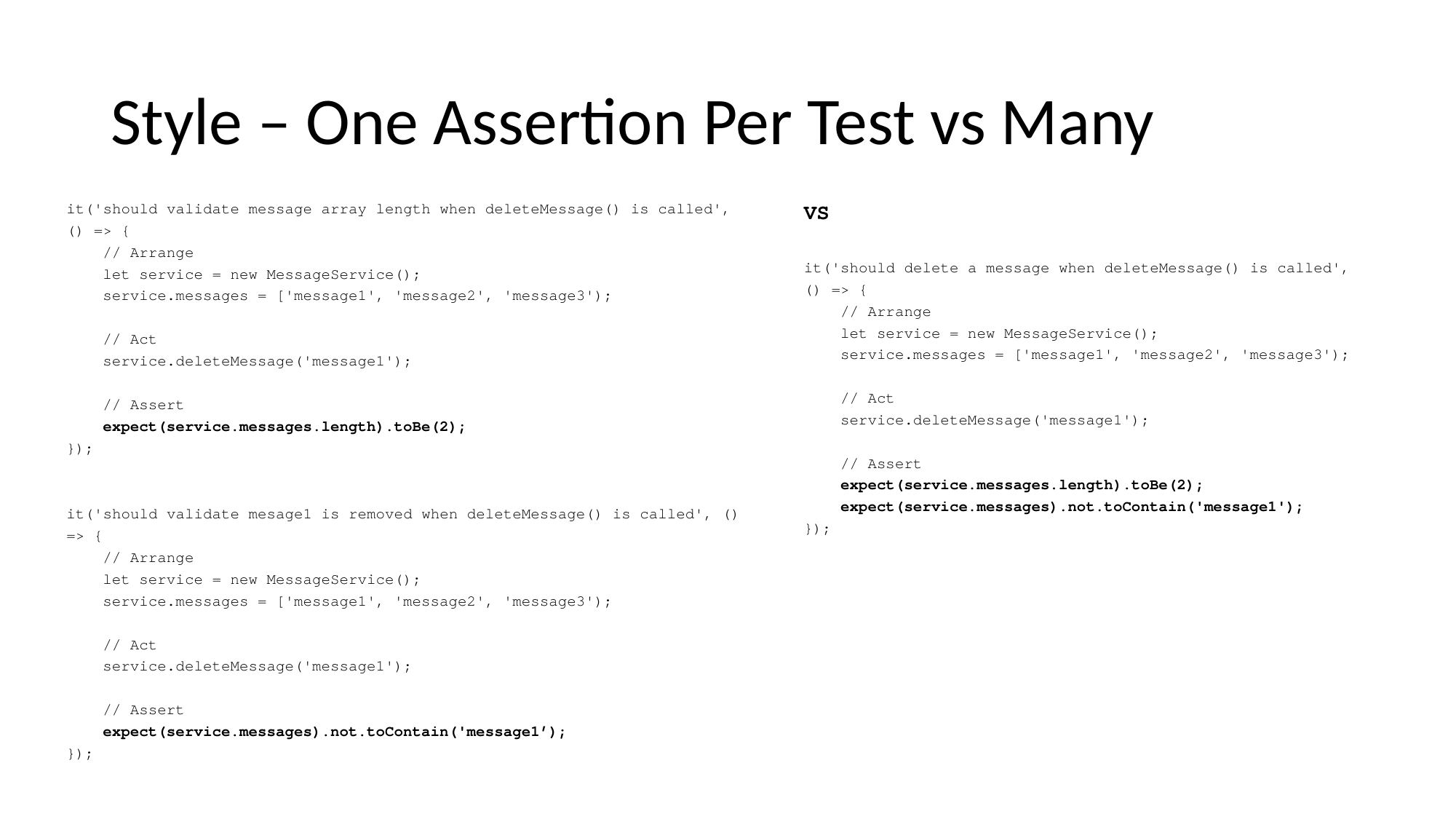

# Style – One Assertion Per Test vs Many

it('should validate message array length when deleteMessage() is called', () => {
    // Arrange
    let service = new MessageService();
    service.messages = ['message1', 'message2', 'message3');

    // Act
    service.deleteMessage('message1');

    // Assert
    expect(service.messages.length).toBe(2);
});

it('should validate mesage1 is removed when deleteMessage() is called', () => {
    // Arrange
    let service = new MessageService();
    service.messages = ['message1', 'message2', 'message3');

    // Act
    service.deleteMessage('message1');

    // Assert
    expect(service.messages).not.toContain('message1’);
});

VS

it('should delete a message when deleteMessage() is called', () => {
    // Arrange
    let service = new MessageService();
    service.messages = ['message1', 'message2', 'message3');

    // Act
    service.deleteMessage('message1');

    // Assert
    expect(service.messages.length).toBe(2);
    expect(service.messages).not.toContain('message1');
});